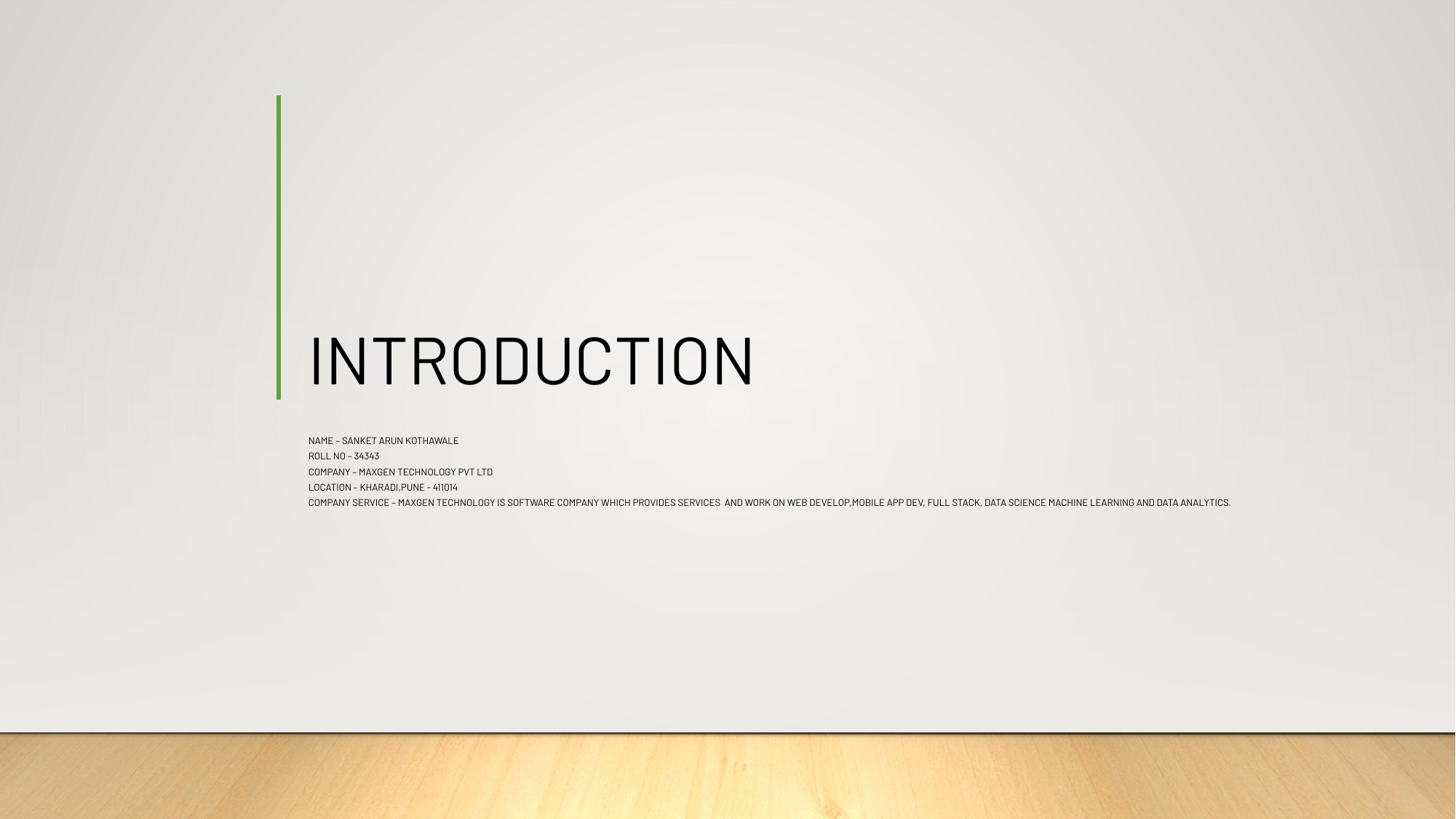

# INTRODUCTION
Name – sanket arun Kothawale
Roll no – 34343
Company – Maxgen technology pvt ltd
Location – KHARADI,pune - 411014
Company service – Maxgen technology is software company which provides services  and work on Web develop,mobile app dev, full stack, data science machine learning And data analytics.